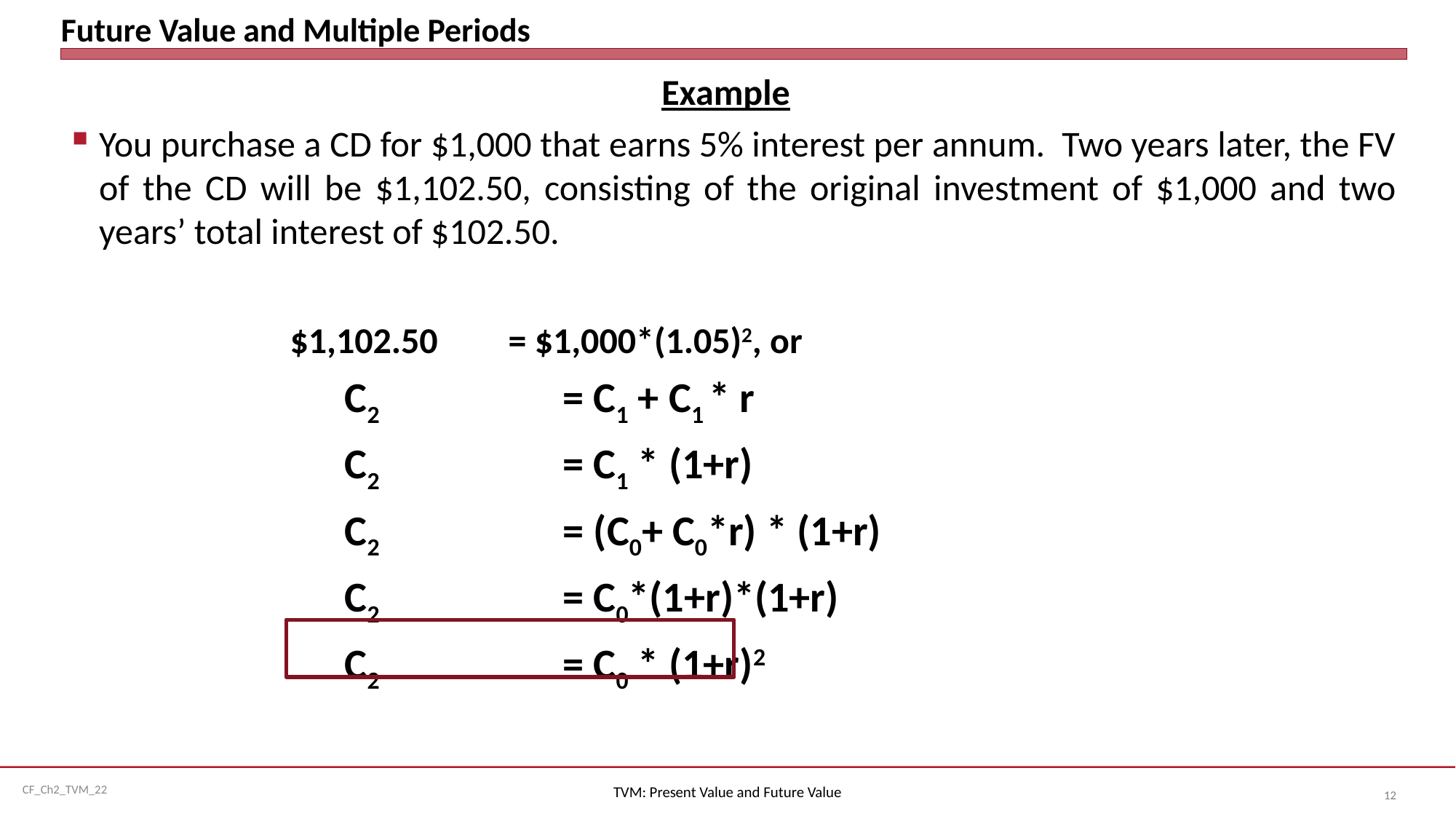

# Future Value and Multiple Periods
Example
You purchase a CD for $1,000 that earns 5% interest per annum.  Two years later, the FV of the CD will be $1,102.50, consisting of the original investment of $1,000 and two years’ total interest of $102.50.

		$1,102.50 	= $1,000*(1.05)2, or
			C2		= C1 + C1 * r
			C2		= C1 * (1+r)
			C2		= (C0+ C0*r) * (1+r)
			C2		= C0*(1+r)*(1+r)
			C2		= C0 * (1+r)2

TVM: Present Value and Future Value
12